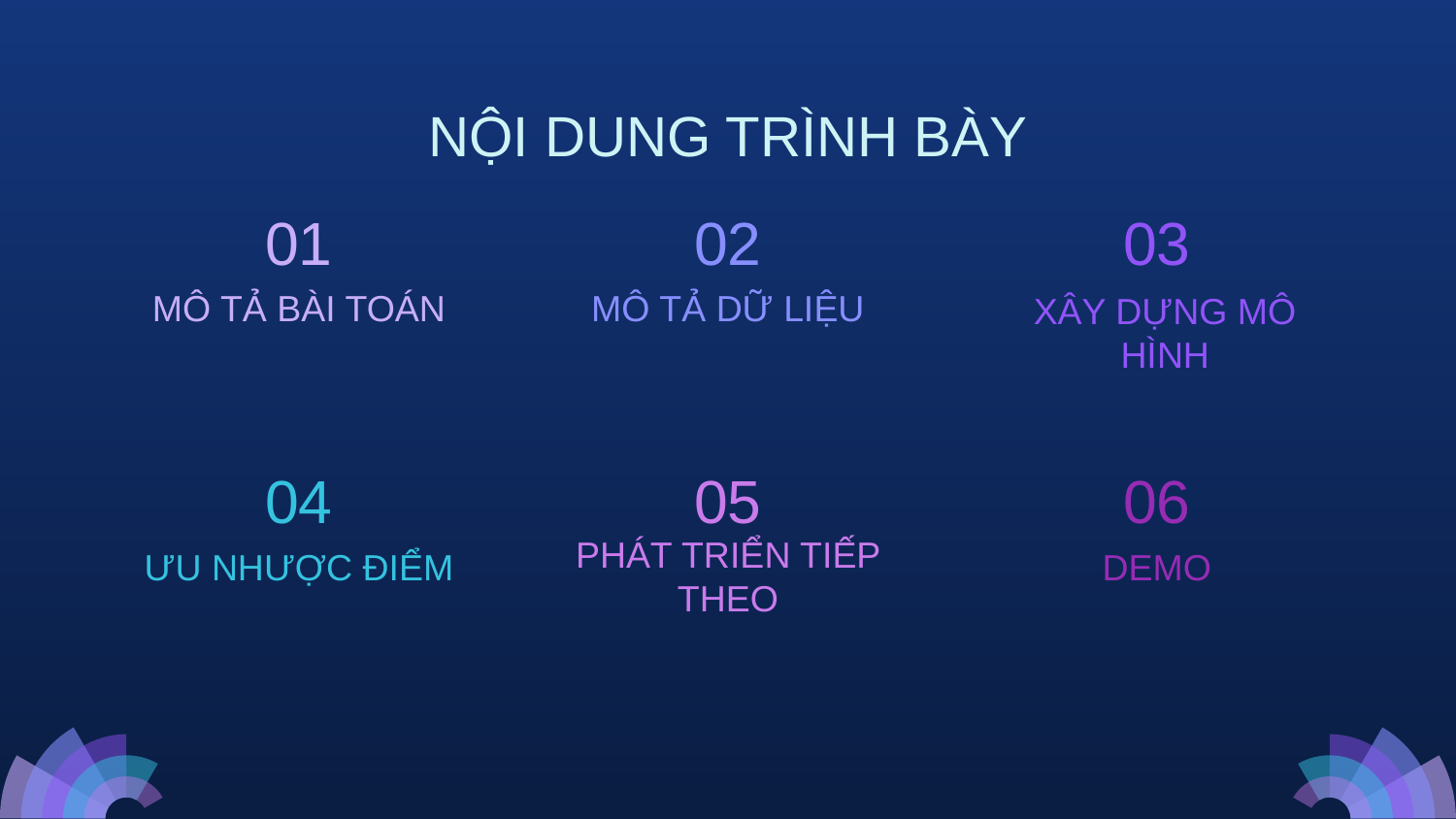

# NỘI DUNG TRÌNH BÀY
01
02
03
MÔ TẢ BÀI TOÁN
MÔ TẢ DỮ LIỆU
XÂY DỰNG MÔ HÌNH
04
05
06
DEMO
ƯU NHƯỢC ĐIỂM
PHÁT TRIỂN TIẾP THEO